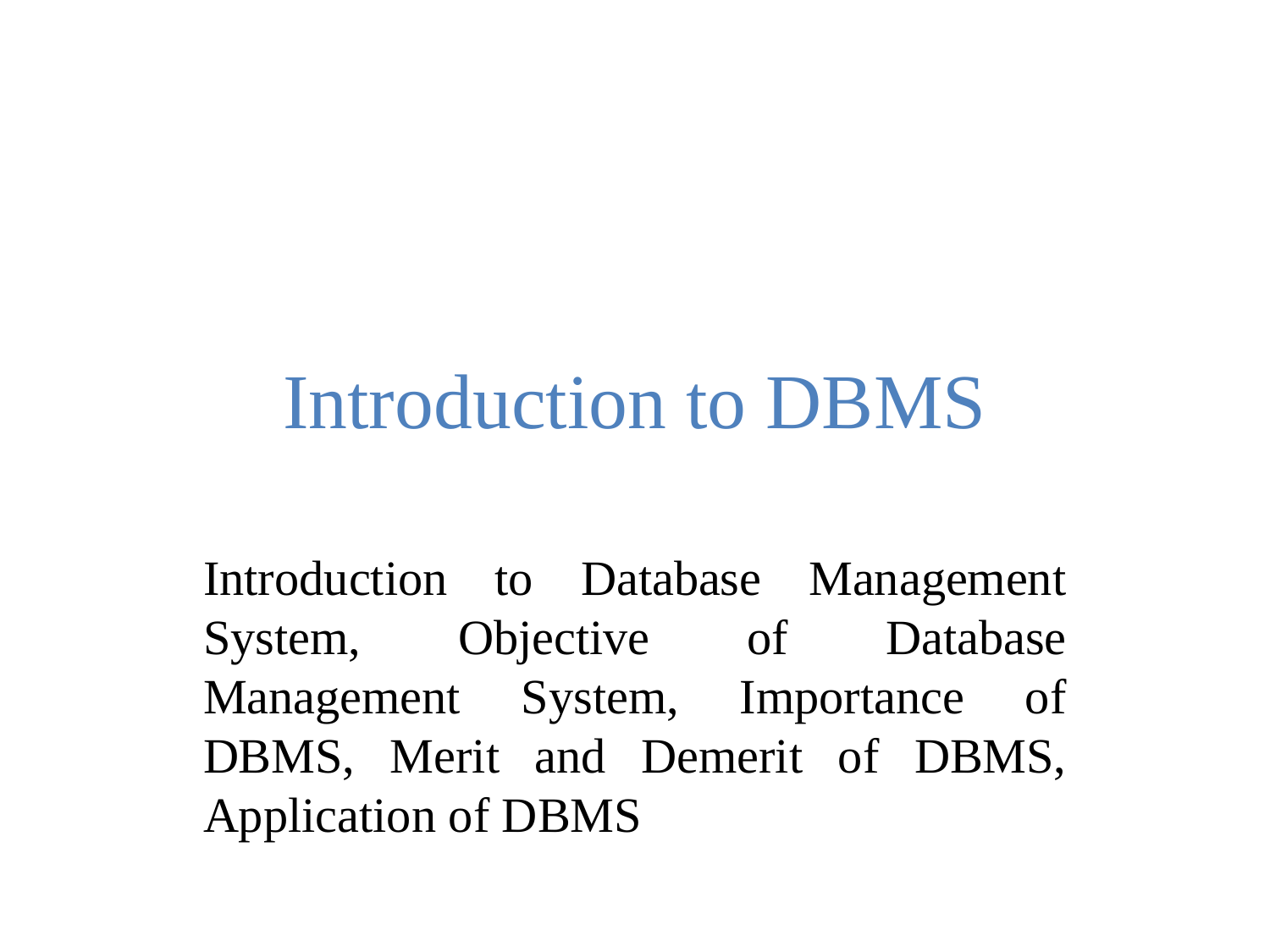

# Introduction to DBMS
Introduction to Database Management System, Objective of Database Management System, Importance of DBMS, Merit and Demerit of DBMS, Application of DBMS